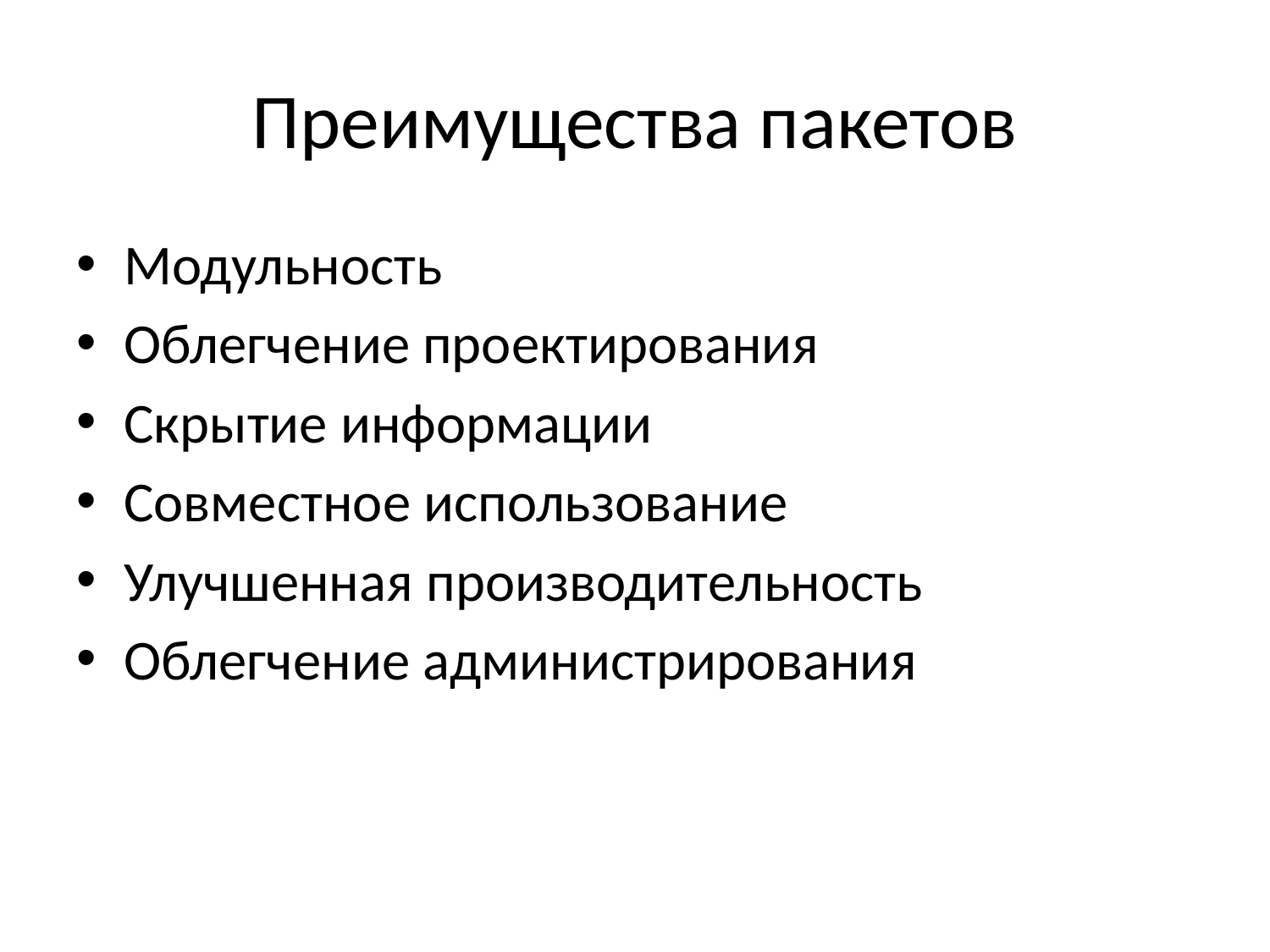

# Преимущества пакетов
Модульность
Облегчение проектирования
Скрытие информации
Совместное использование
Улучшенная производительность
Облегчение администрирования